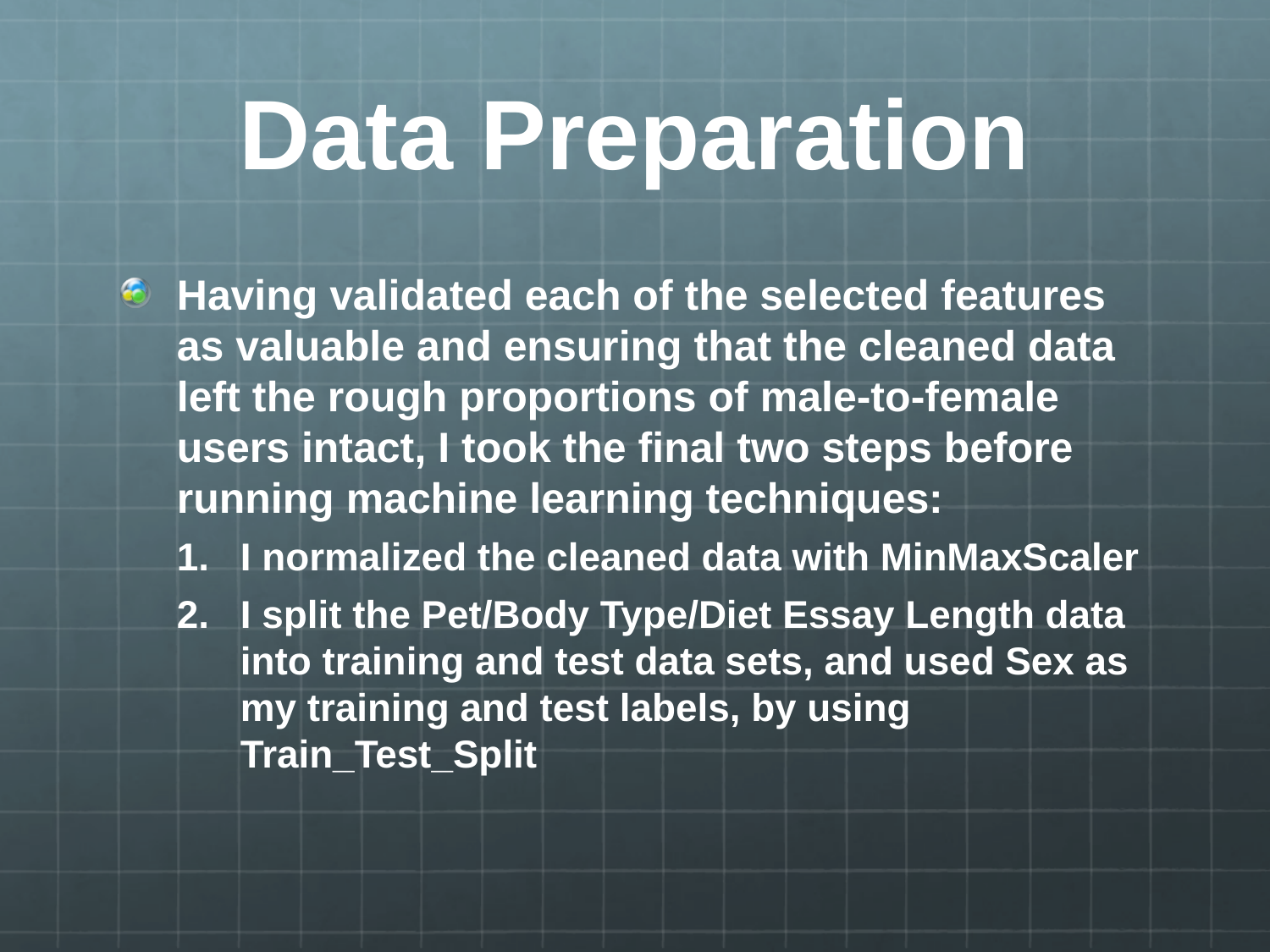

# Data Preparation
Having validated each of the selected features as valuable and ensuring that the cleaned data left the rough proportions of male-to-female users intact, I took the final two steps before running machine learning techniques:
I normalized the cleaned data with MinMaxScaler
I split the Pet/Body Type/Diet Essay Length data into training and test data sets, and used Sex as my training and test labels, by using Train_Test_Split